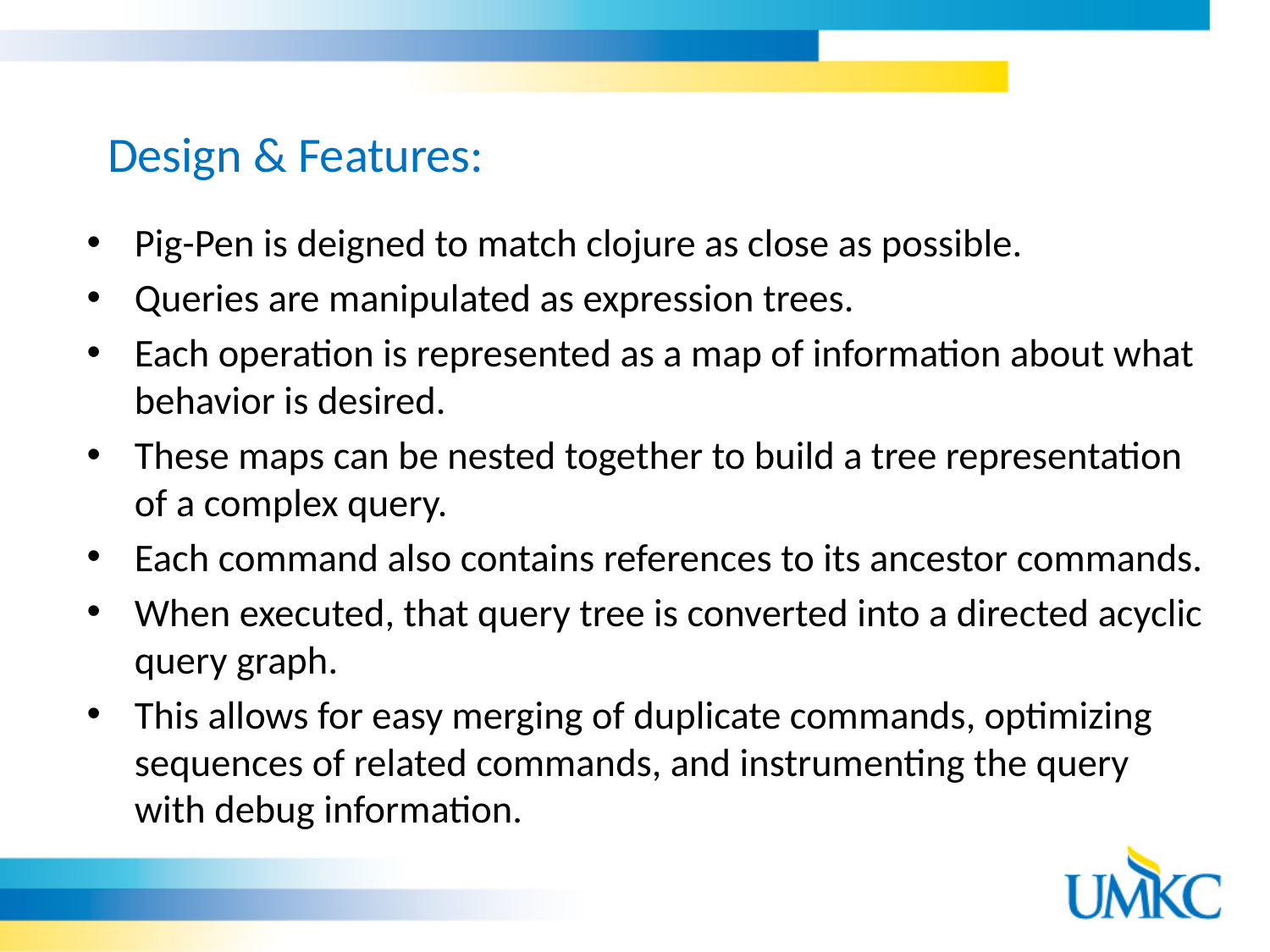

Design & Features:
Pig-Pen is deigned to match clojure as close as possible.
Queries are manipulated as expression trees.
Each operation is represented as a map of information about what behavior is desired.
These maps can be nested together to build a tree representation of a complex query.
Each command also contains references to its ancestor commands.
When executed, that query tree is converted into a directed acyclic query graph.
This allows for easy merging of duplicate commands, optimizing sequences of related commands, and instrumenting the query with debug information.